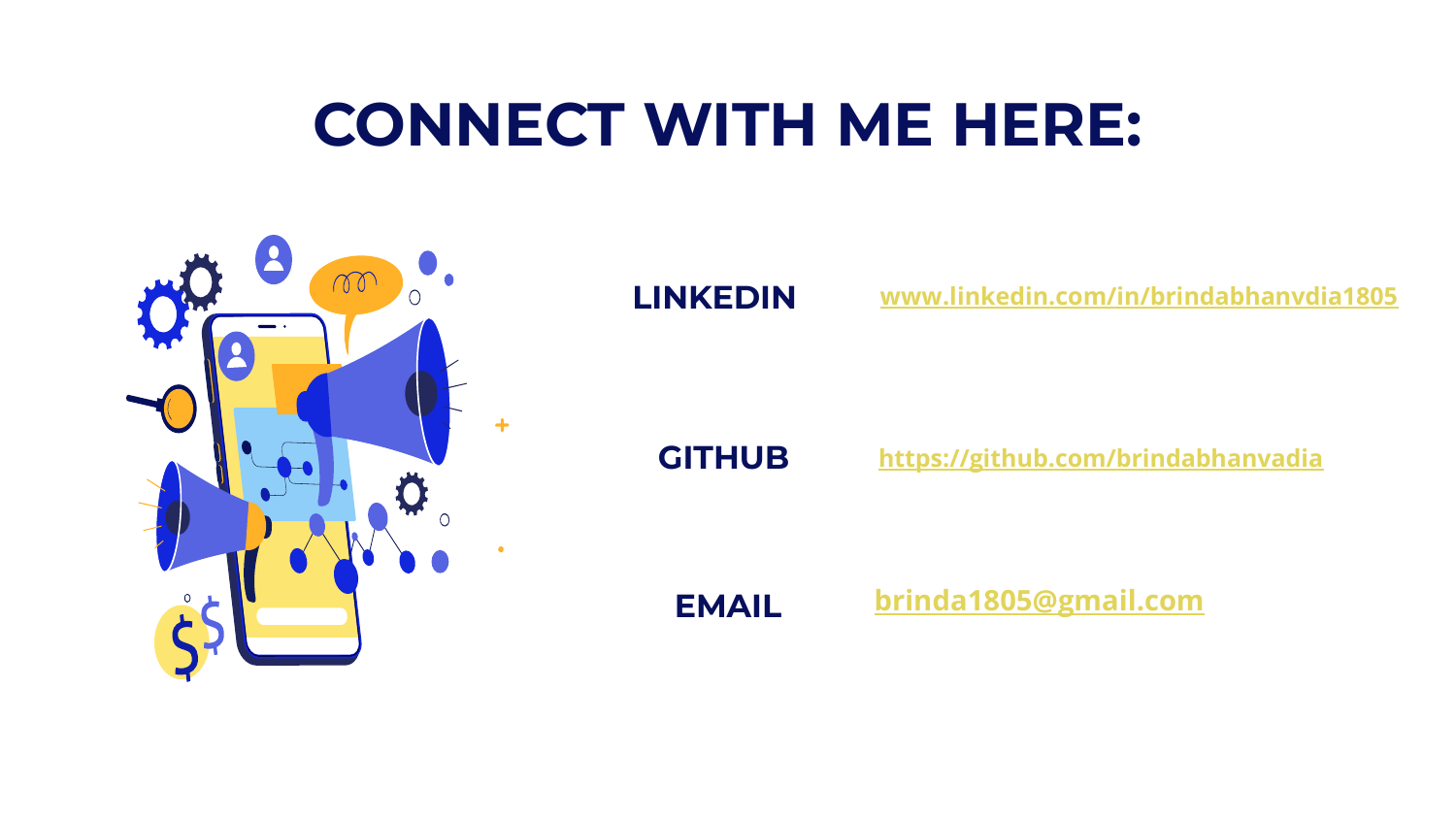

# CONNECT WITH ME HERE:

LINKEDIN
www.linkedin.com/in/brindabhanvdia1805

GITHUB

https://github.com/brindabhanvadia

brinda1805@gmail.com
EMAIL